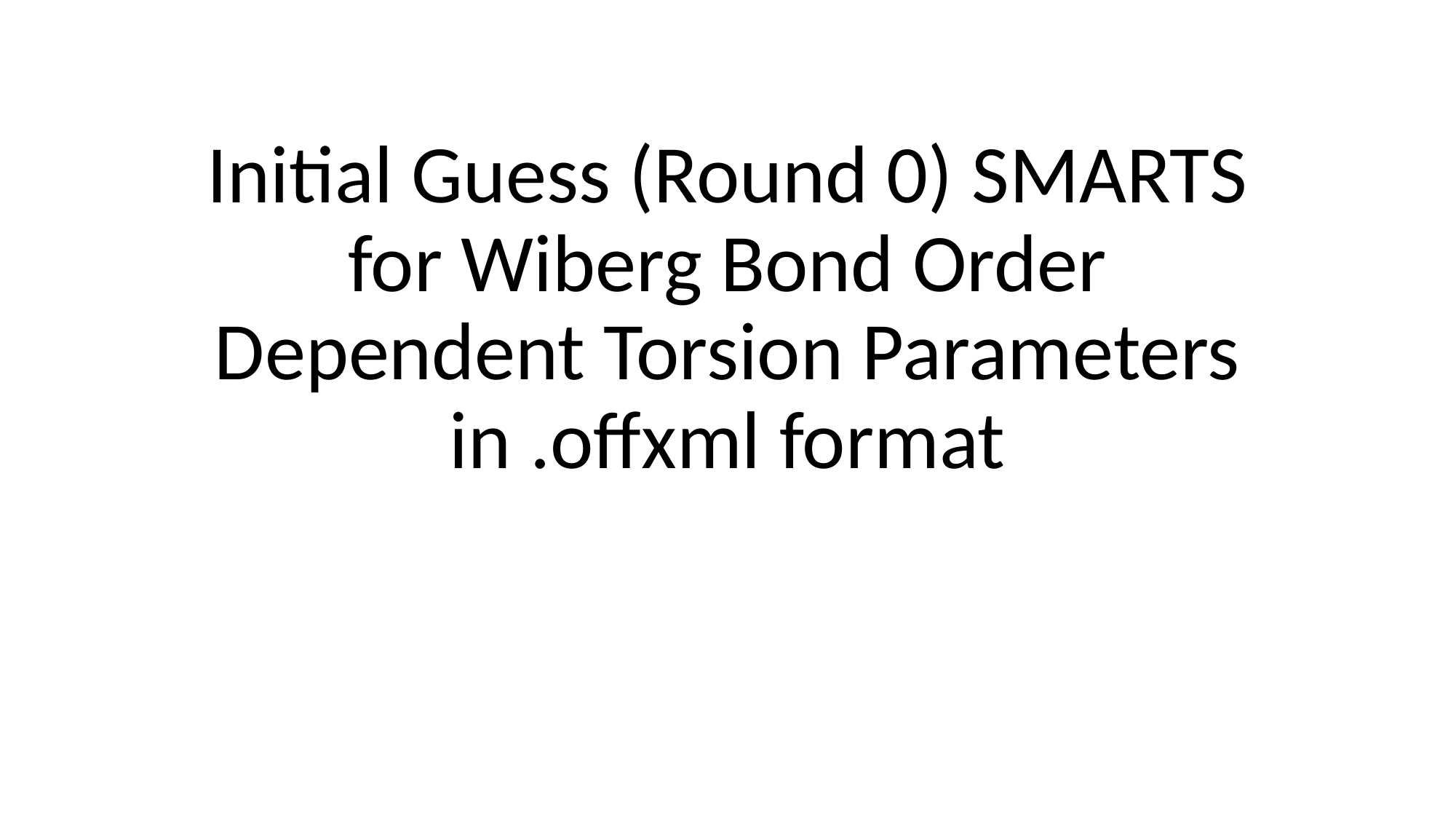

# Initial Guess (Round 0) SMARTS for Wiberg Bond Order Dependent Torsion Parameters in .offxml format